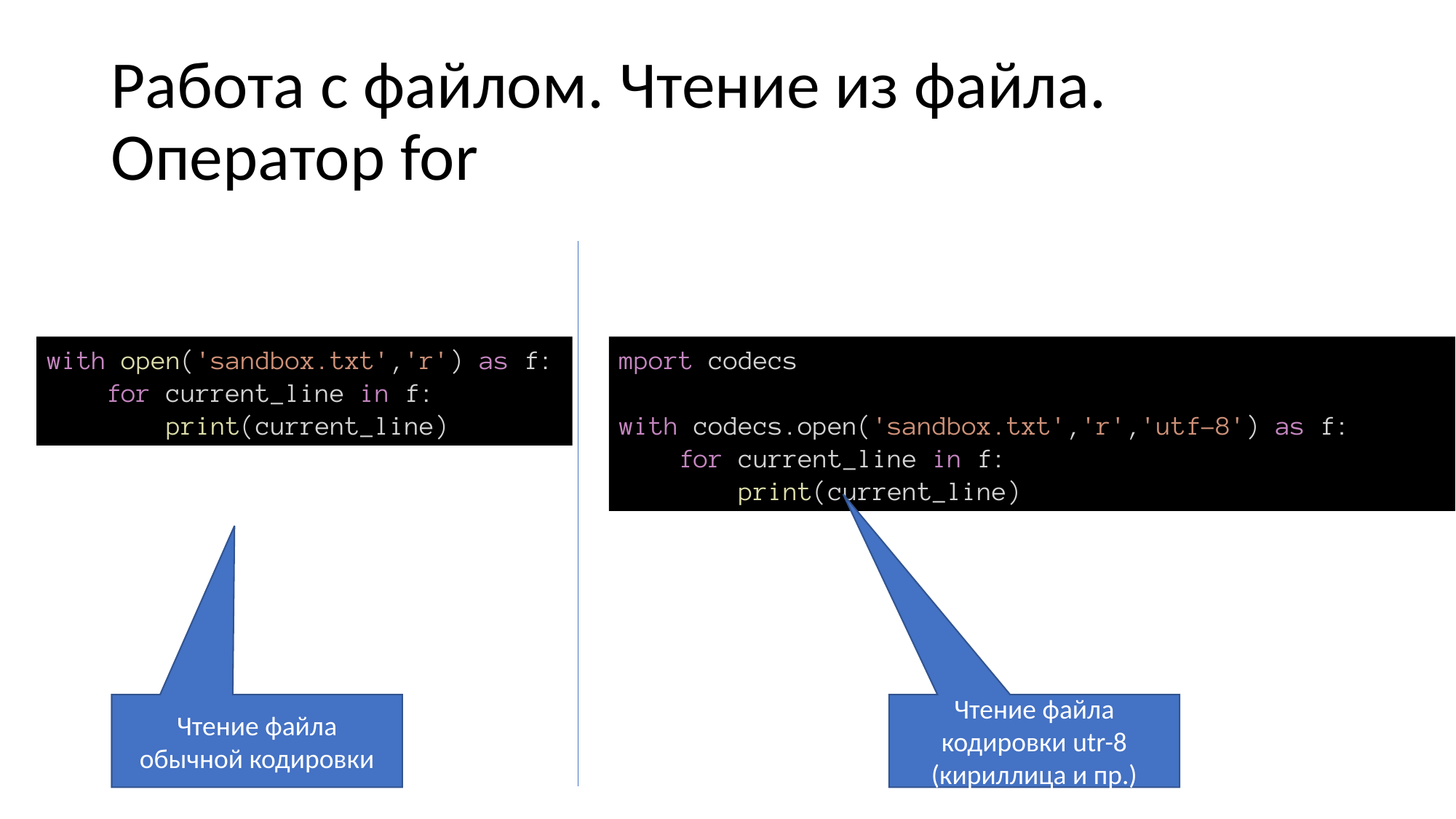

# Работа с файлом. Чтение из файла. Оператор for
with open('sandbox.txt','r') as f:
    for current_line in f:
        print(current_line)
mport codecs
with codecs.open('sandbox.txt','r','utf-8') as f:
    for current_line in f:
        print(current_line)
Чтение файла обычной кодировки
Чтение файла кодировки utr-8 (кириллица и пр.)